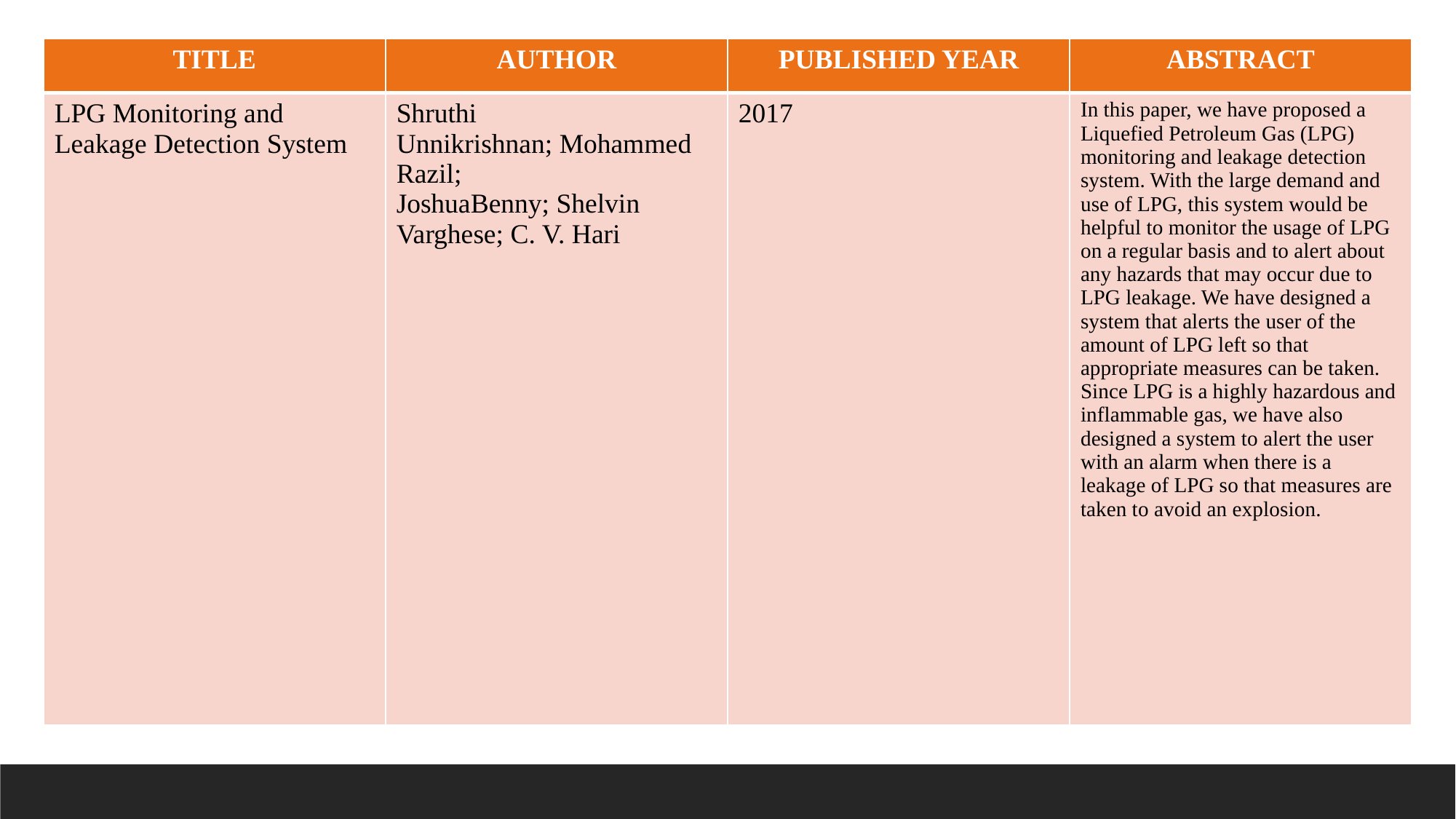

| TITLE | AUTHOR | PUBLISHED YEAR | ABSTRACT |
| --- | --- | --- | --- |
| LPG Monitoring and Leakage Detection System | Shruthi Unnikrishnan; Mohammed Razil; JoshuaBenny; Shelvin Varghese; C. V. Hari | 2017 | In this paper, we have proposed a Liquefied Petroleum Gas (LPG) monitoring and leakage detection system. With the large demand and use of LPG, this system would be helpful to monitor the usage of LPG on a regular basis and to alert about any hazards that may occur due to LPG leakage. We have designed a system that alerts the user of the amount of LPG left so that appropriate measures can be taken. Since LPG is a highly hazardous and inflammable gas, we have also designed a system to alert the user with an alarm when there is a leakage of LPG so that measures are taken to avoid an explosion. |